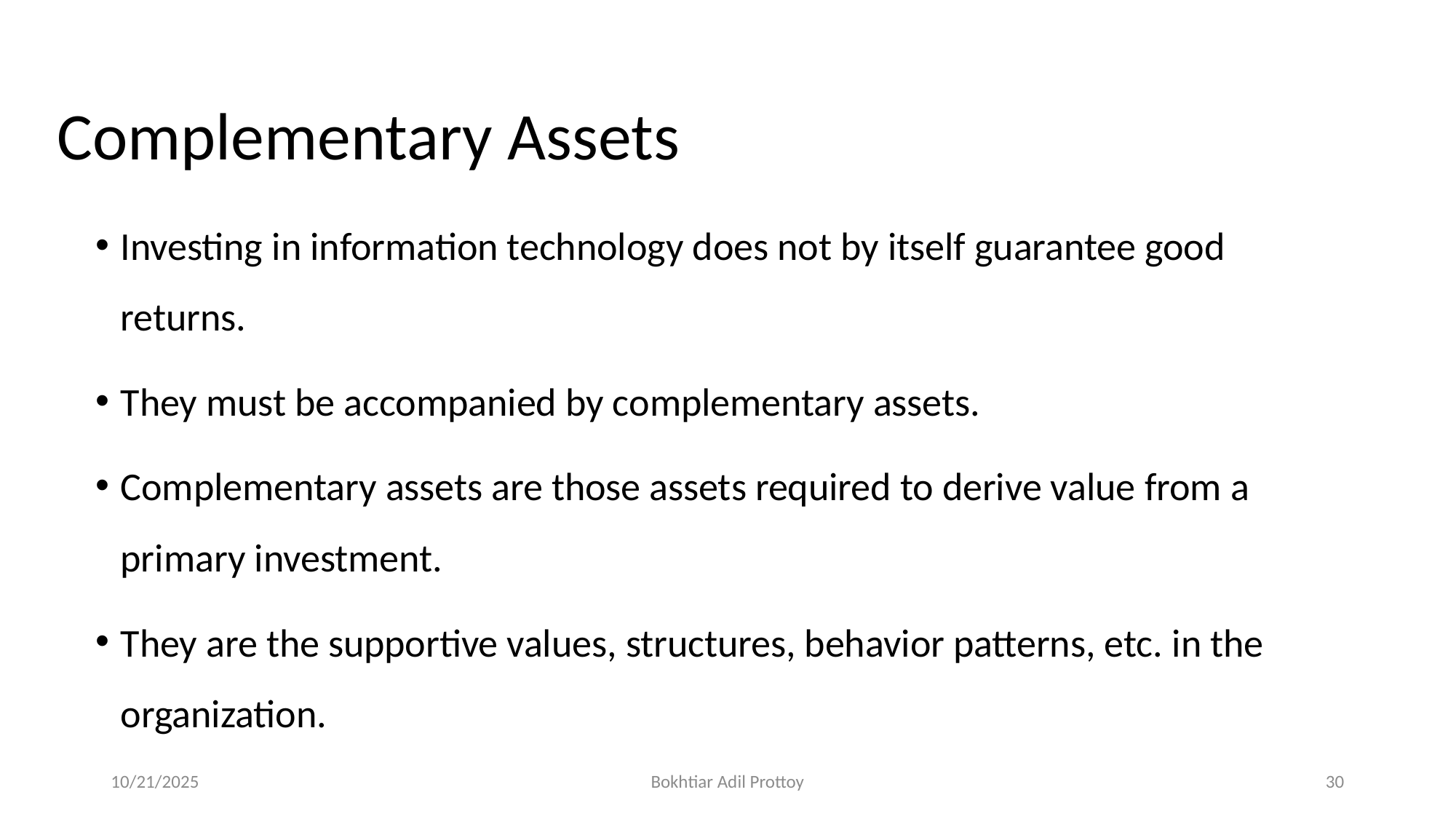

# Complementary Assets
Investing in information technology does not by itself guarantee good returns.
They must be accompanied by complementary assets.
Complementary assets are those assets required to derive value from a primary investment.
They are the supportive values, structures, behavior patterns, etc. in the organization.
10/21/2025
Bokhtiar Adil Prottoy
30